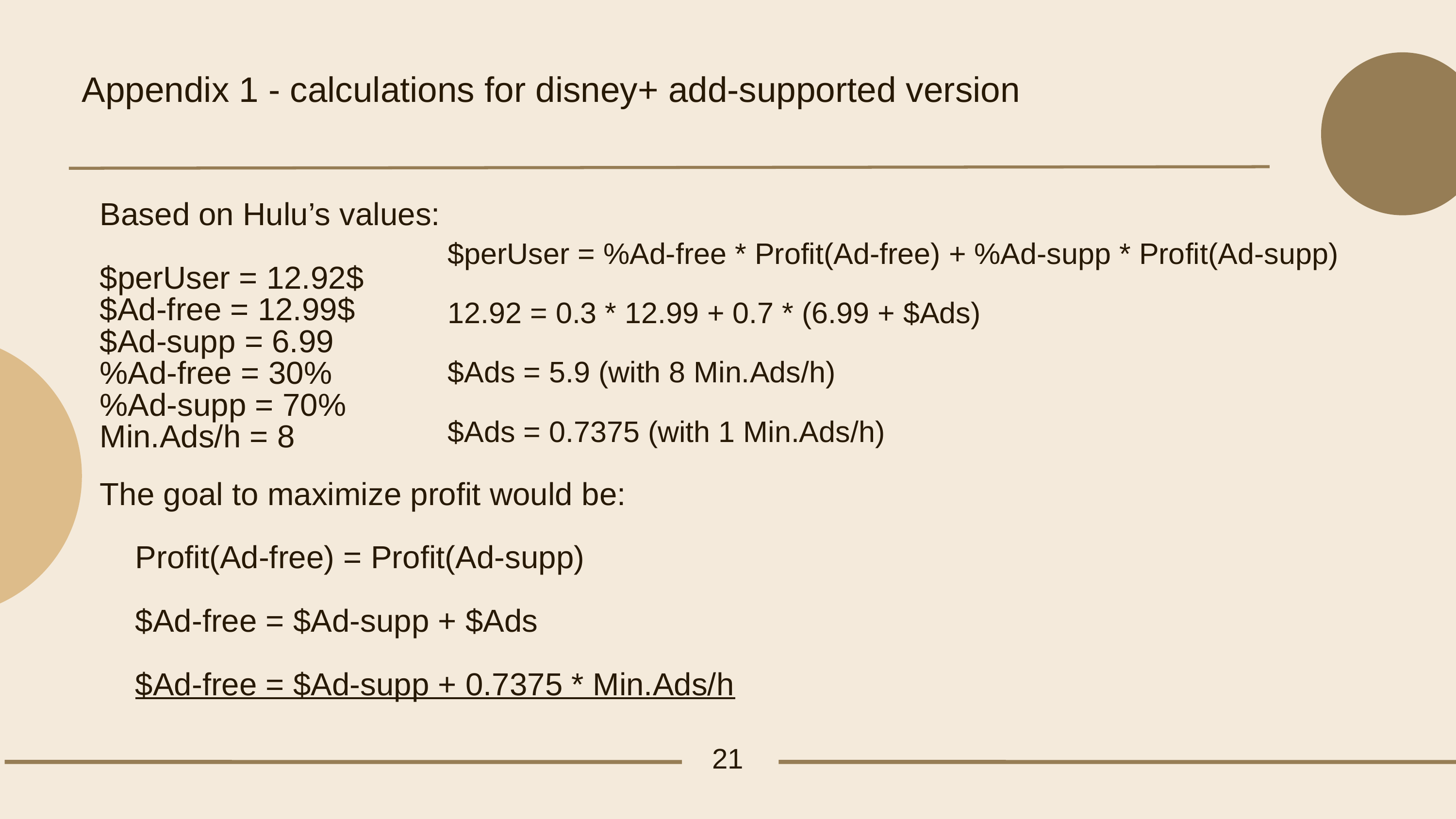

Appendix 1 - calculations for disney+ add-supported version

Based on Hulu’s values:

$perUser = 12.92$
$Ad-free = 12.99$
$Ad-supp = 6.99
%Ad-free = 30%
%Ad-supp = 70%
Min.Ads/h = 8

$perUser = %Ad-free * Profit(Ad-free) + %Ad-supp * Profit(Ad-supp)

12.92 = 0.3 * 12.99 + 0.7 * (6.99 + $Ads)

$Ads = 5.9 (with 8 Min.Ads/h)

$Ads = 0.7375 (with 1 Min.Ads/h)

The goal to maximize profit would be:

    Profit(Ad-free) = Profit(Ad-supp)

    $Ad-free = $Ad-supp + $Ads

    $Ad-free = $Ad-supp + 0.7375 * Min.Ads/h

21